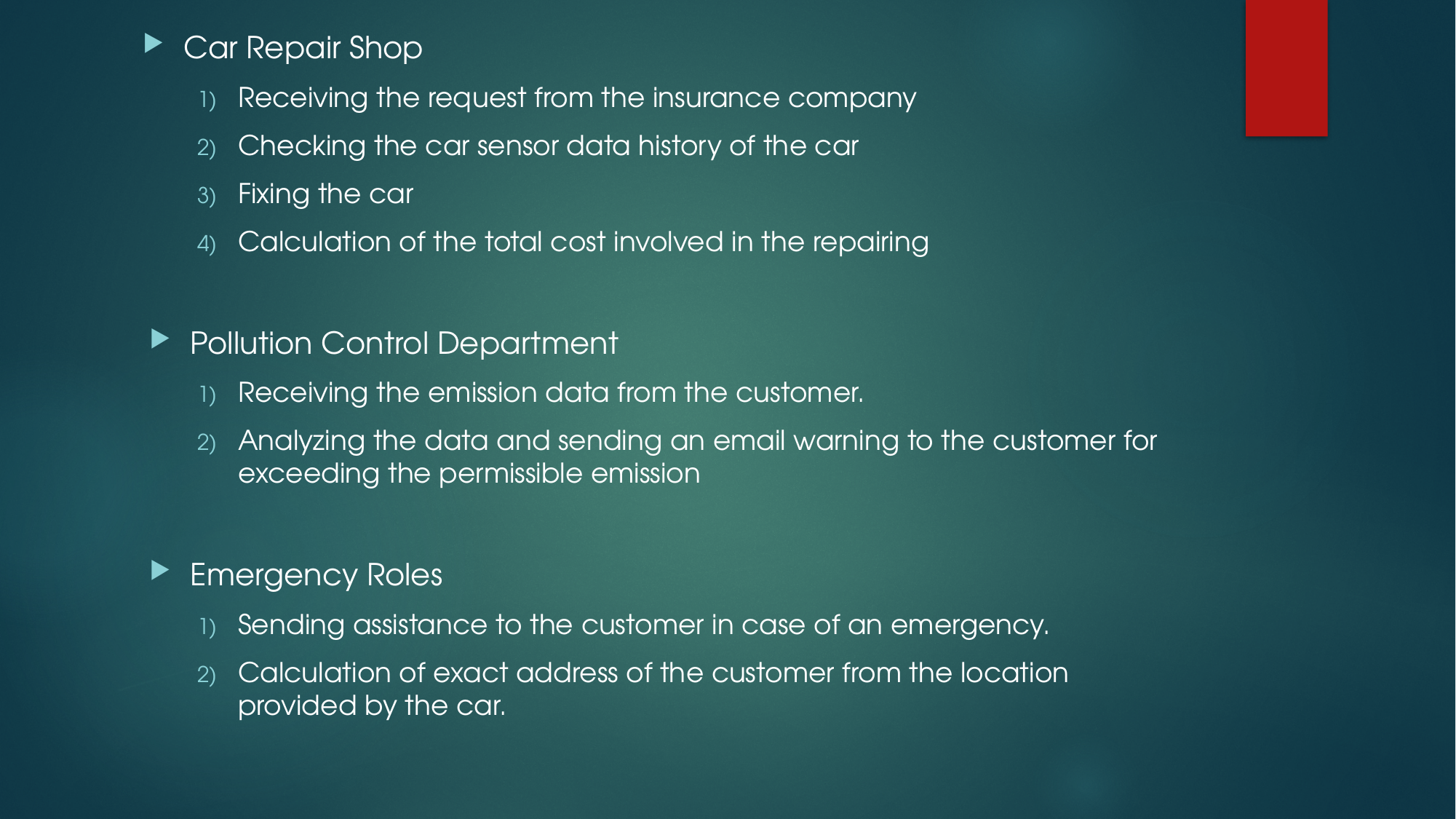

Car Repair Shop
Receiving the request from the insurance company
Checking the car sensor data history of the car
Fixing the car
Calculation of the total cost involved in the repairing

Pollution Control Department
Receiving the emission data from the customer.
Analyzing the data and sending an email warning to the customer for exceeding the permissible emission

Emergency Roles
Sending assistance to the customer in case of an emergency.
Calculation of exact address of the customer from the location provided by the car.